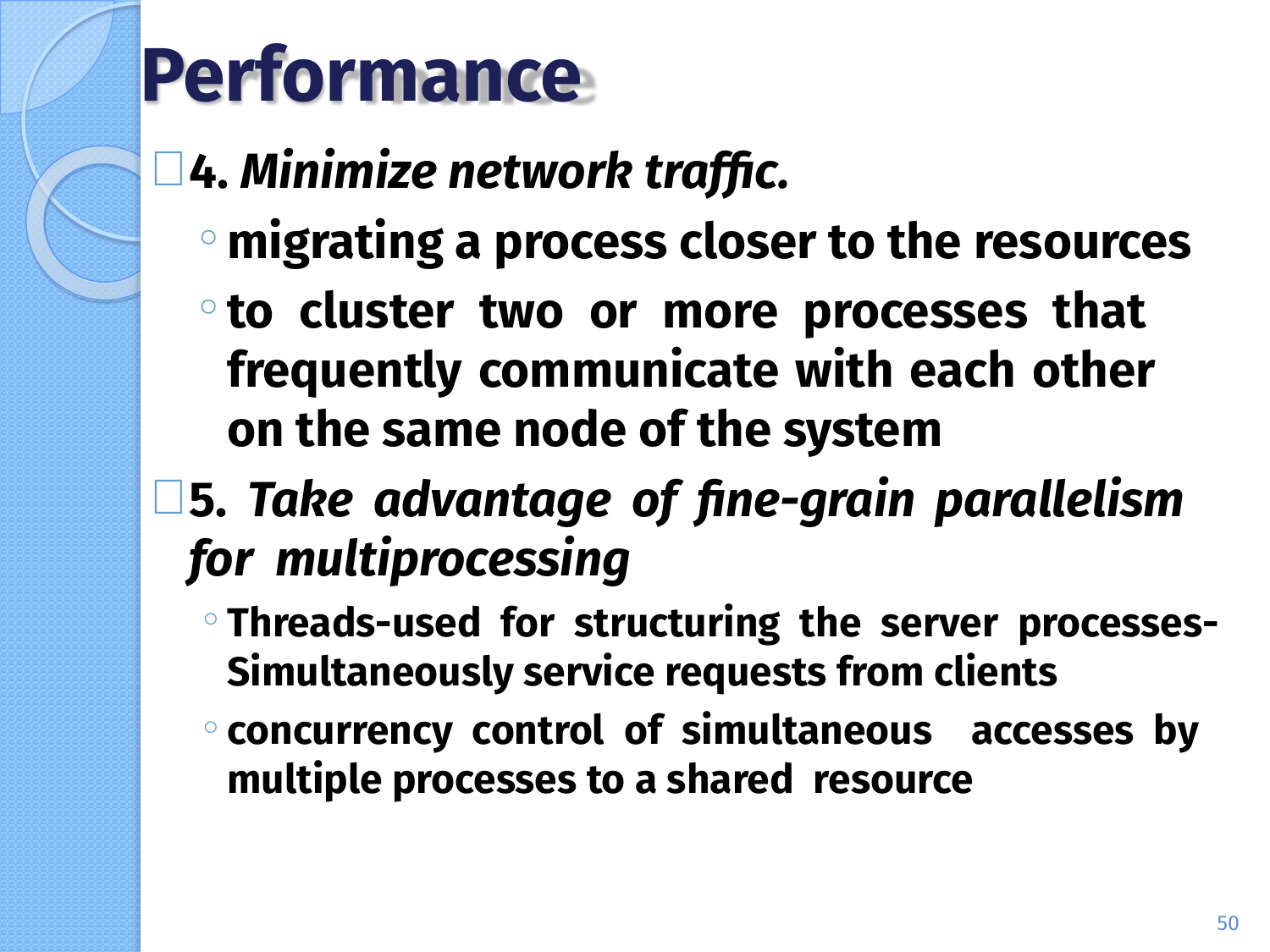

# Performance
4. Minimize network traffic.
migrating a process closer to the resources
to cluster two or more processes that  frequently communicate with each other  on the same node of the system
5. Take advantage of fine-grain parallelism for  multiprocessing
Threads-used for structuring the server processes- Simultaneously service requests from clients
concurrency control of simultaneous  accesses by multiple processes to a shared  resource
50